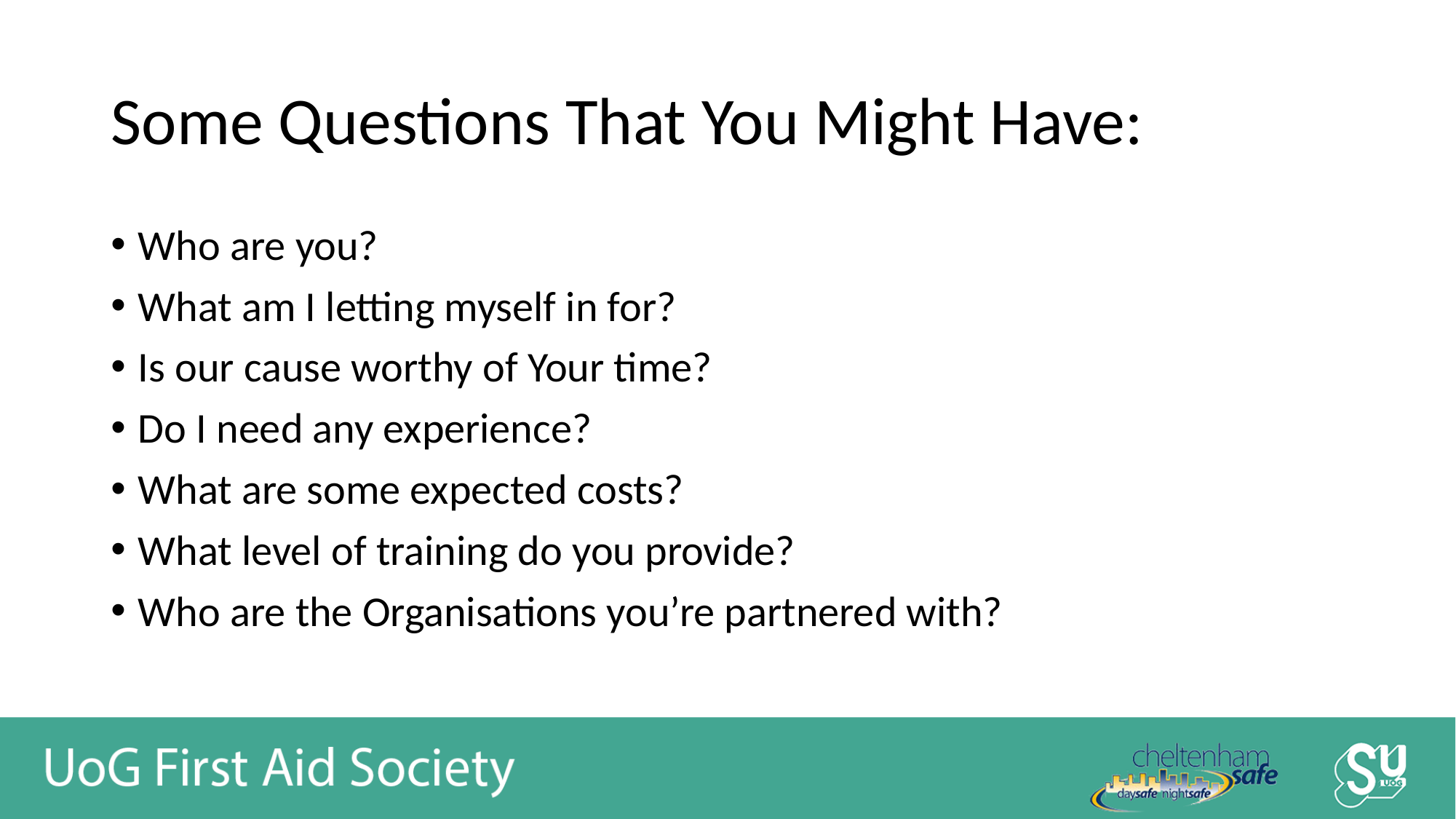

# Some Questions That You Might Have:
Who are you?
What am I letting myself in for?
Is our cause worthy of Your time?
Do I need any experience?
What are some expected costs?
What level of training do you provide?
Who are the Organisations you’re partnered with?